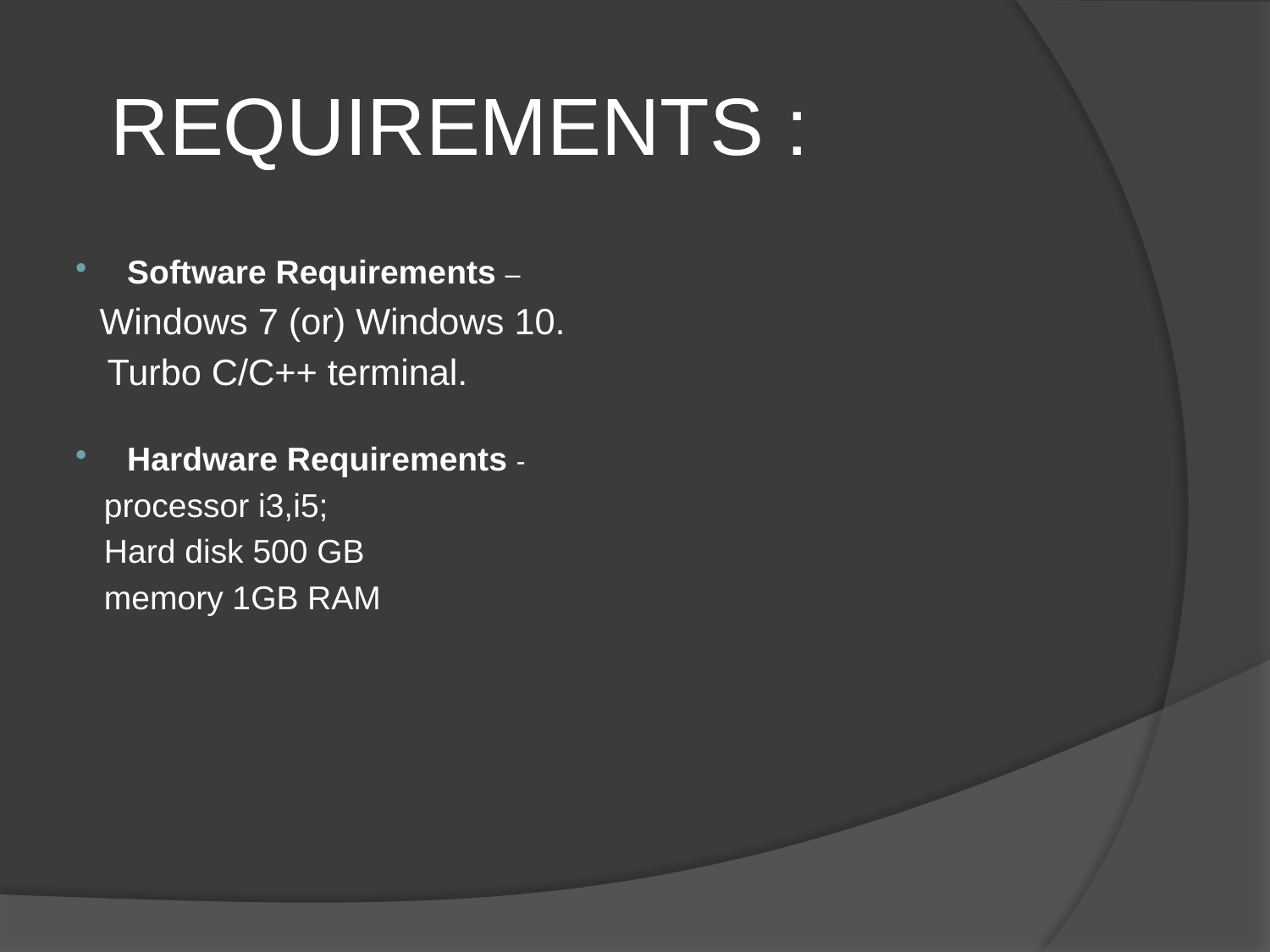

# REQUIREMENTS :

Software Requirements –
   Windows 7 (or) Windows 10.
   Turbo C/C++ terminal.

Hardware Requirements -
   processor i3,i5;
   Hard disk 500 GB
   memory 1GB RAM